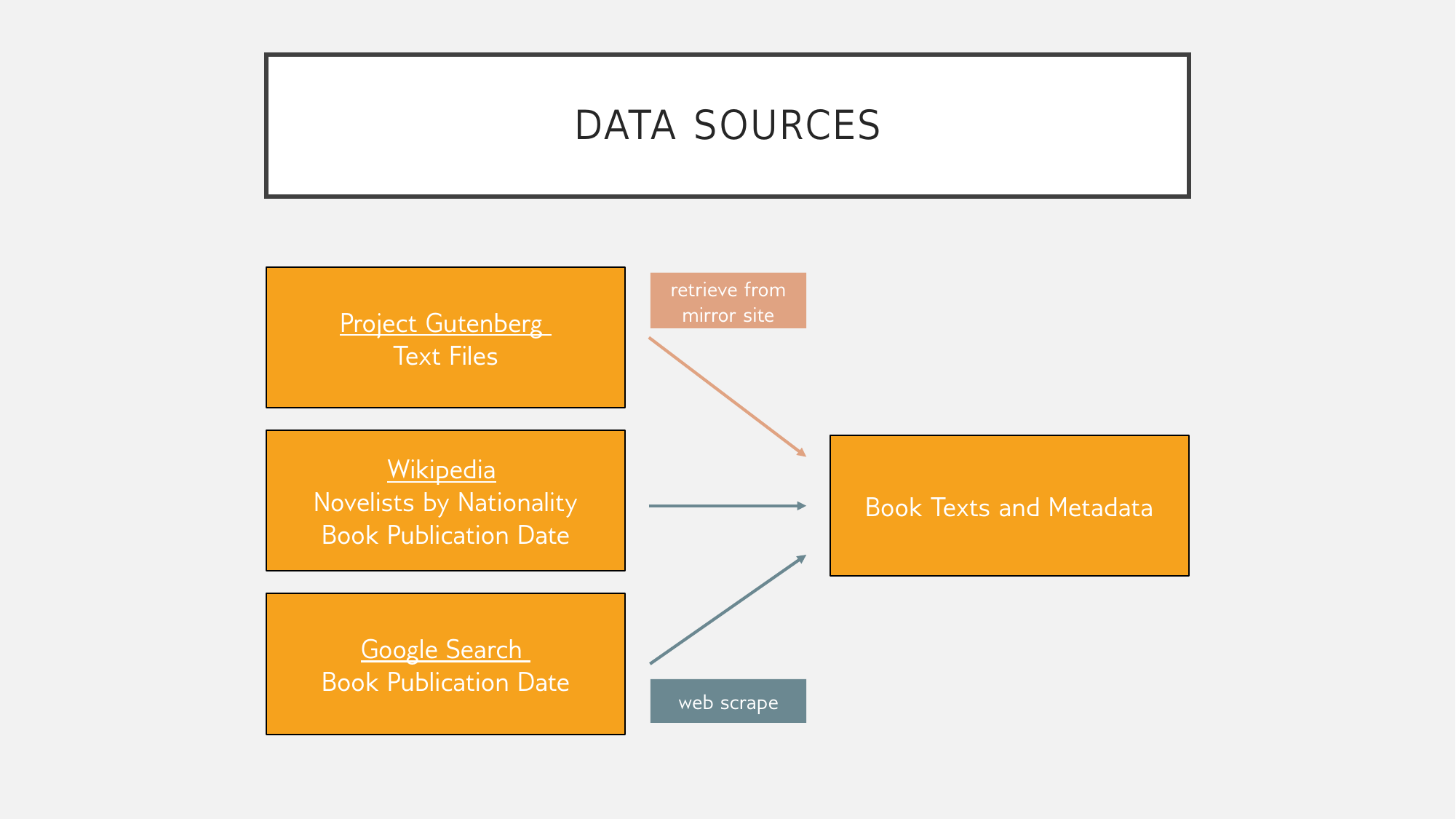

# Data sources
Project Gutenberg
Text Files
retrieve from mirror site
Wikipedia
Novelists by Nationality
Book Publication Date
Book Texts and Metadata
Google Search
Book Publication Date
web scrape